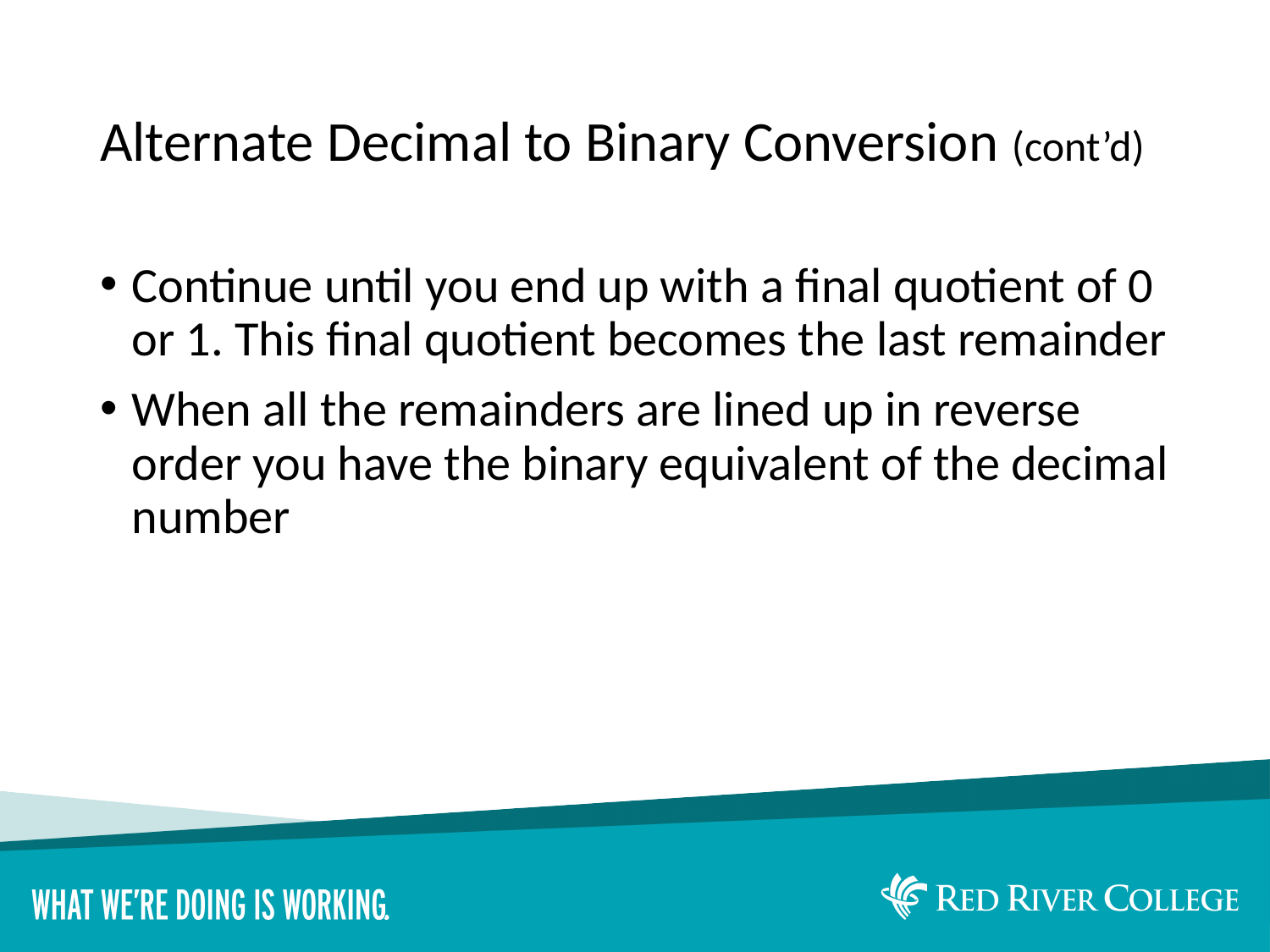

# Alternate Decimal to Binary Conversion (cont’d)
Continue until you end up with a final quotient of 0 or 1. This final quotient becomes the last remainder
When all the remainders are lined up in reverse order you have the binary equivalent of the decimal number